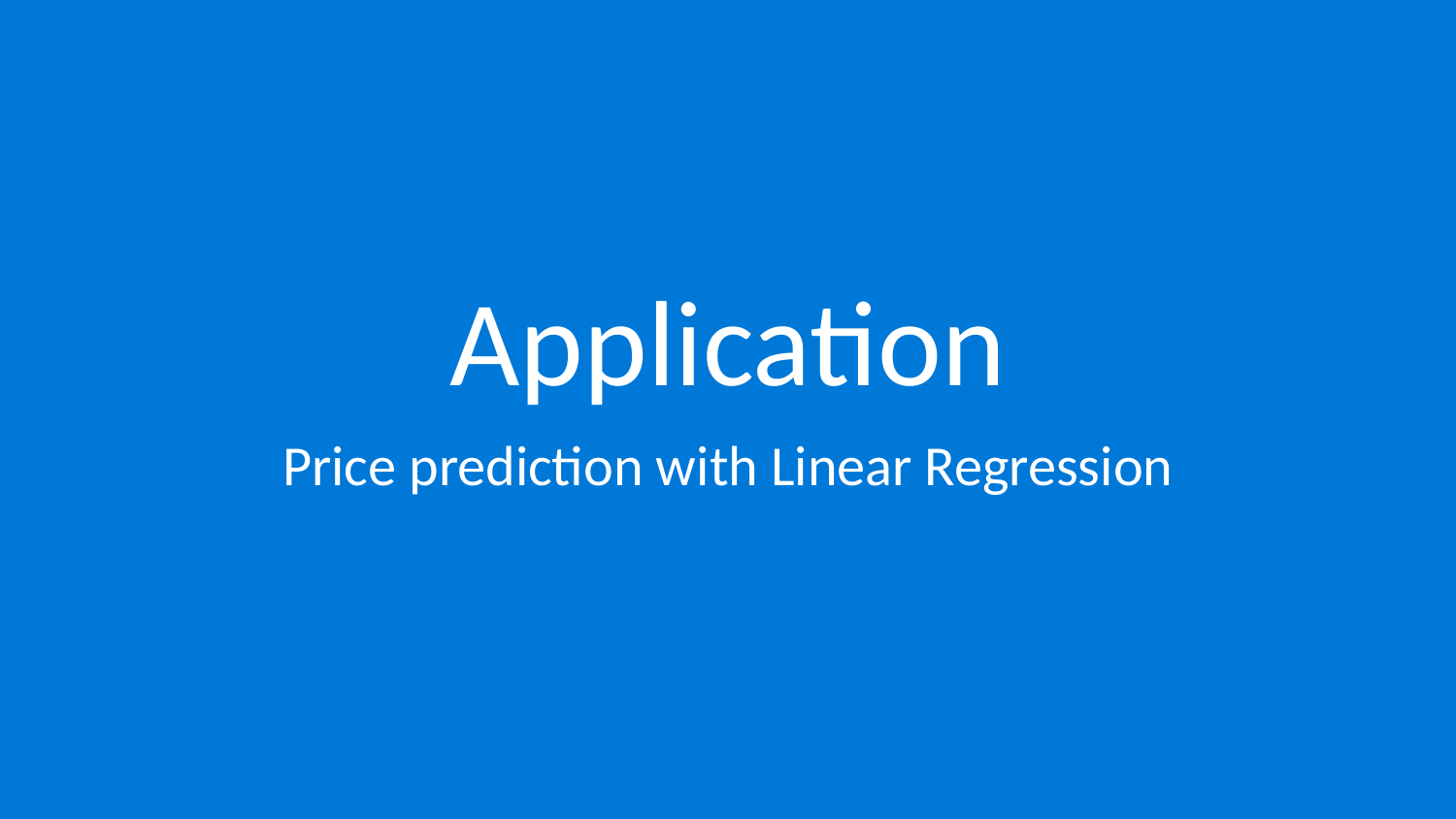

# Application
Price prediction with Linear Regression